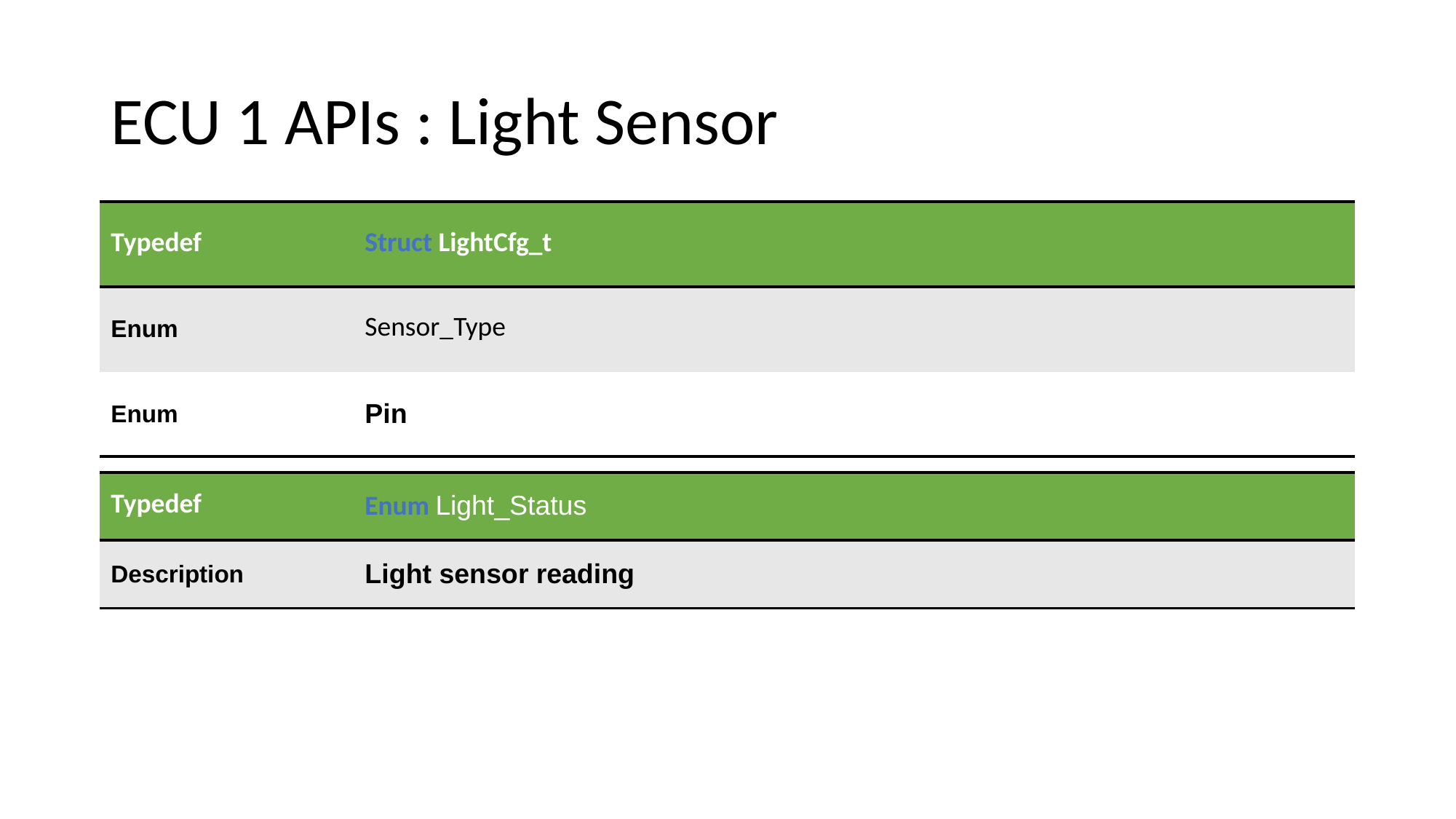

# ECU 1 APIs : Light Sensor
| Typedef | Struct LightCfg\_t |
| --- | --- |
| Enum | Sensor\_Type |
| Enum | Pin |
| Typedef | Enum Light\_Status |
| --- | --- |
| Description | Light sensor reading |